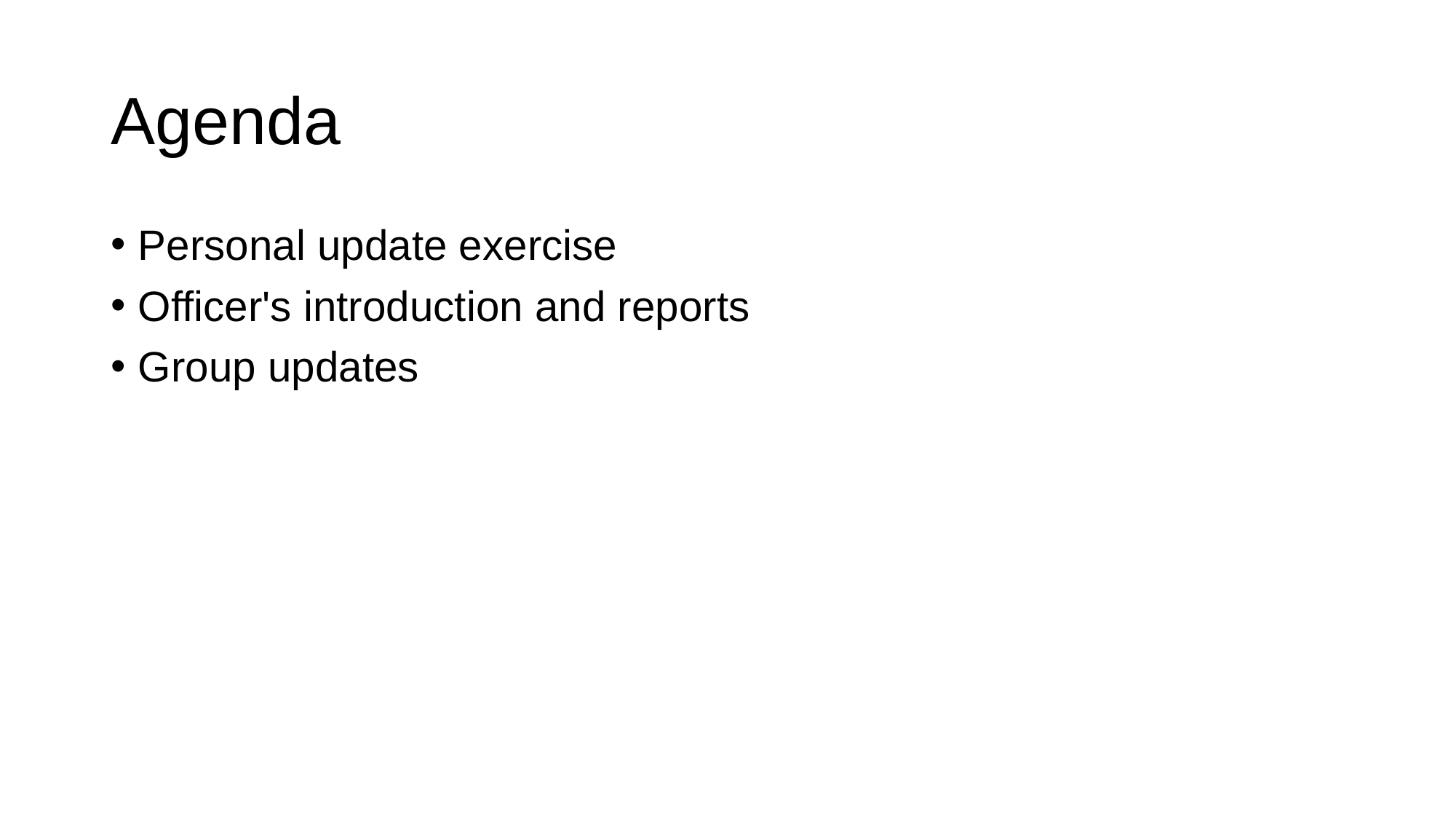

# Agenda
Personal update exercise
Officer's introduction and reports
Group updates